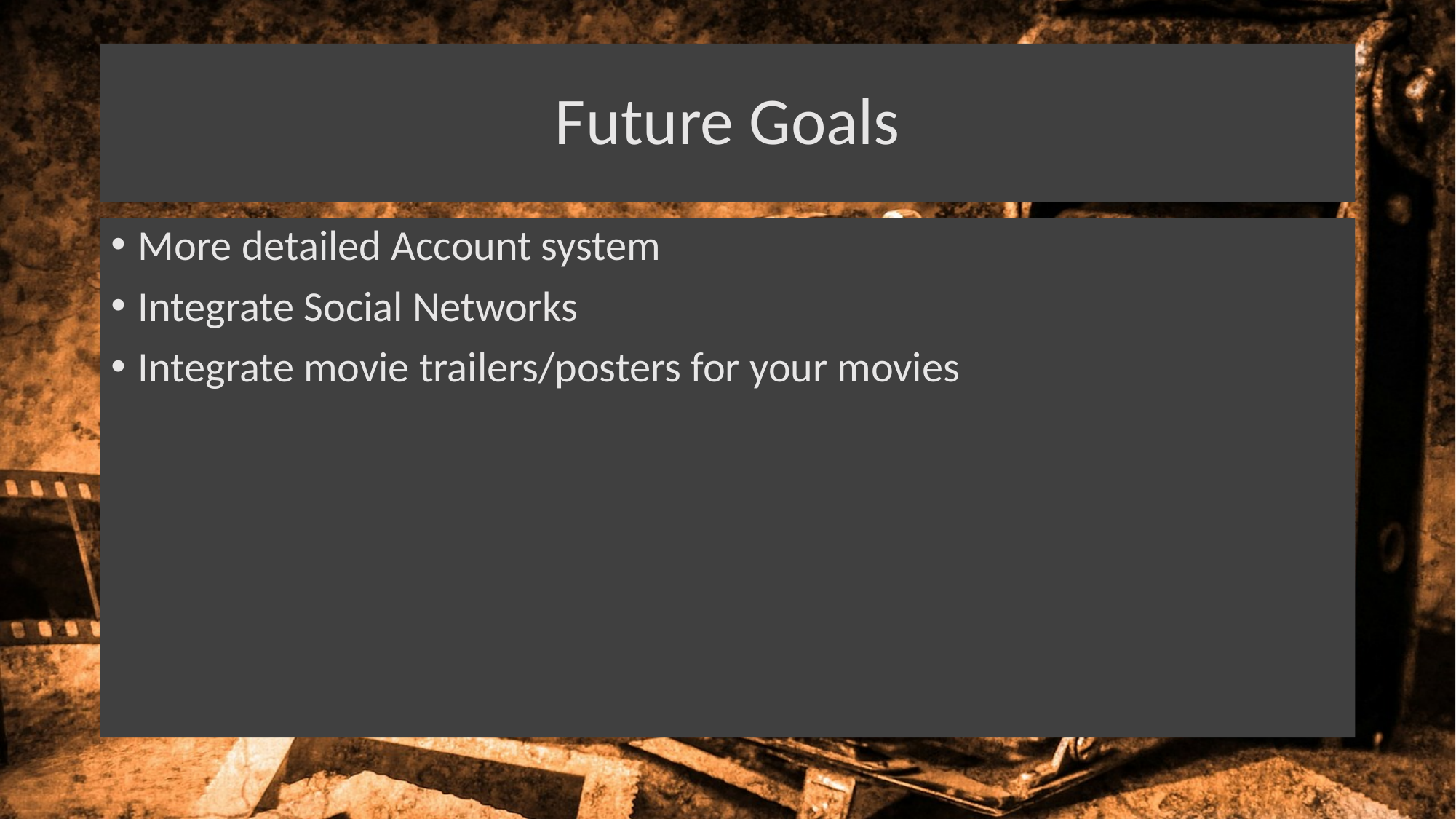

# Future Goals
More detailed Account system
Integrate Social Networks
Integrate movie trailers/posters for your movies